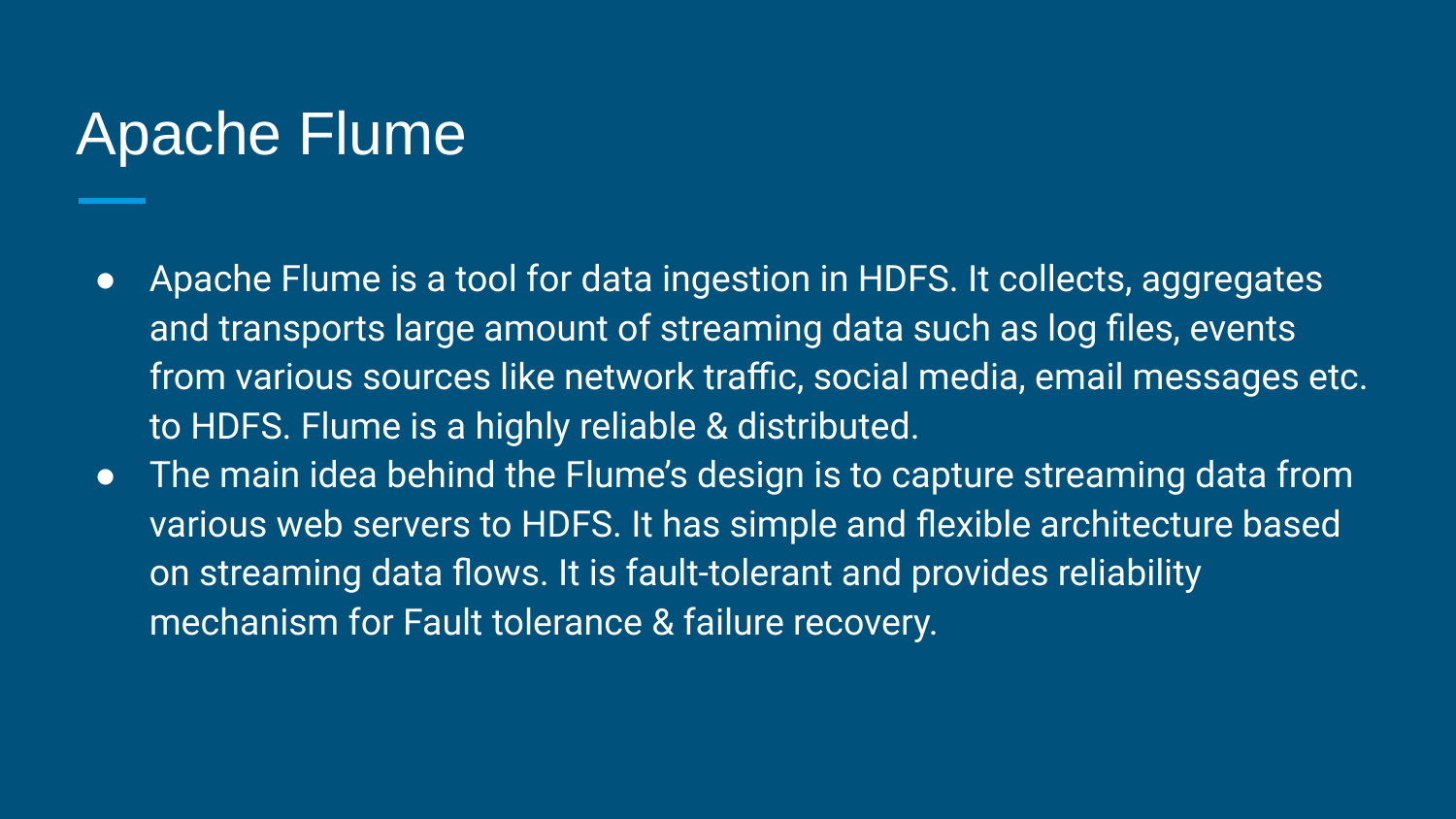

# Apache Flume
Apache Flume is a tool for data ingestion in HDFS. It collects, aggregates and transports large amount of streaming data such as log files, events from various sources like network traffic, social media, email messages etc. to HDFS. Flume is a highly reliable & distributed.
The main idea behind the Flume’s design is to capture streaming data from various web servers to HDFS. It has simple and flexible architecture based on streaming data flows. It is fault-tolerant and provides reliability mechanism for Fault tolerance & failure recovery.